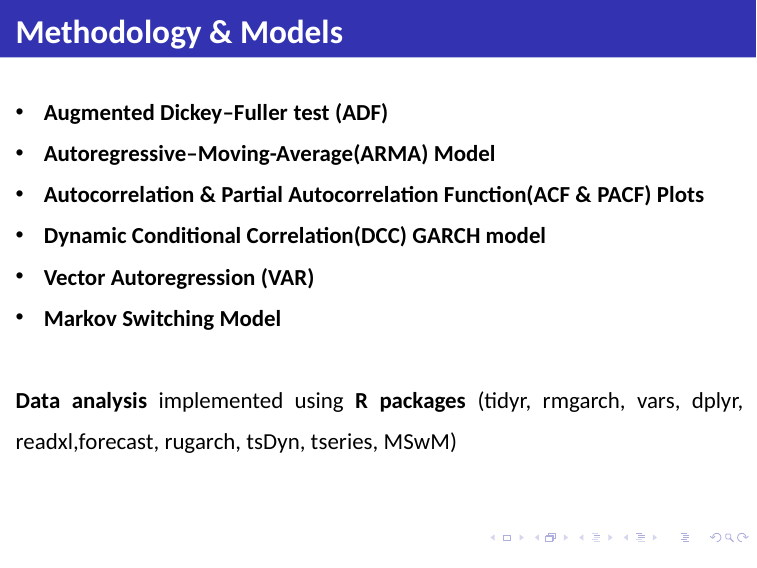

# Methodology & Models
Augmented Dickey–Fuller test (ADF)
Autoregressive–Moving-Average(ARMA) Model
Autocorrelation & Partial Autocorrelation Function(ACF & PACF) Plots
Dynamic Conditional Correlation(DCC) GARCH model
Vector Autoregression (VAR)
Markov Switching Model

Data analysis implemented using R packages (tidyr, rmgarch, vars, dplyr, readxl,forecast, rugarch, tsDyn, tseries, MSwM)